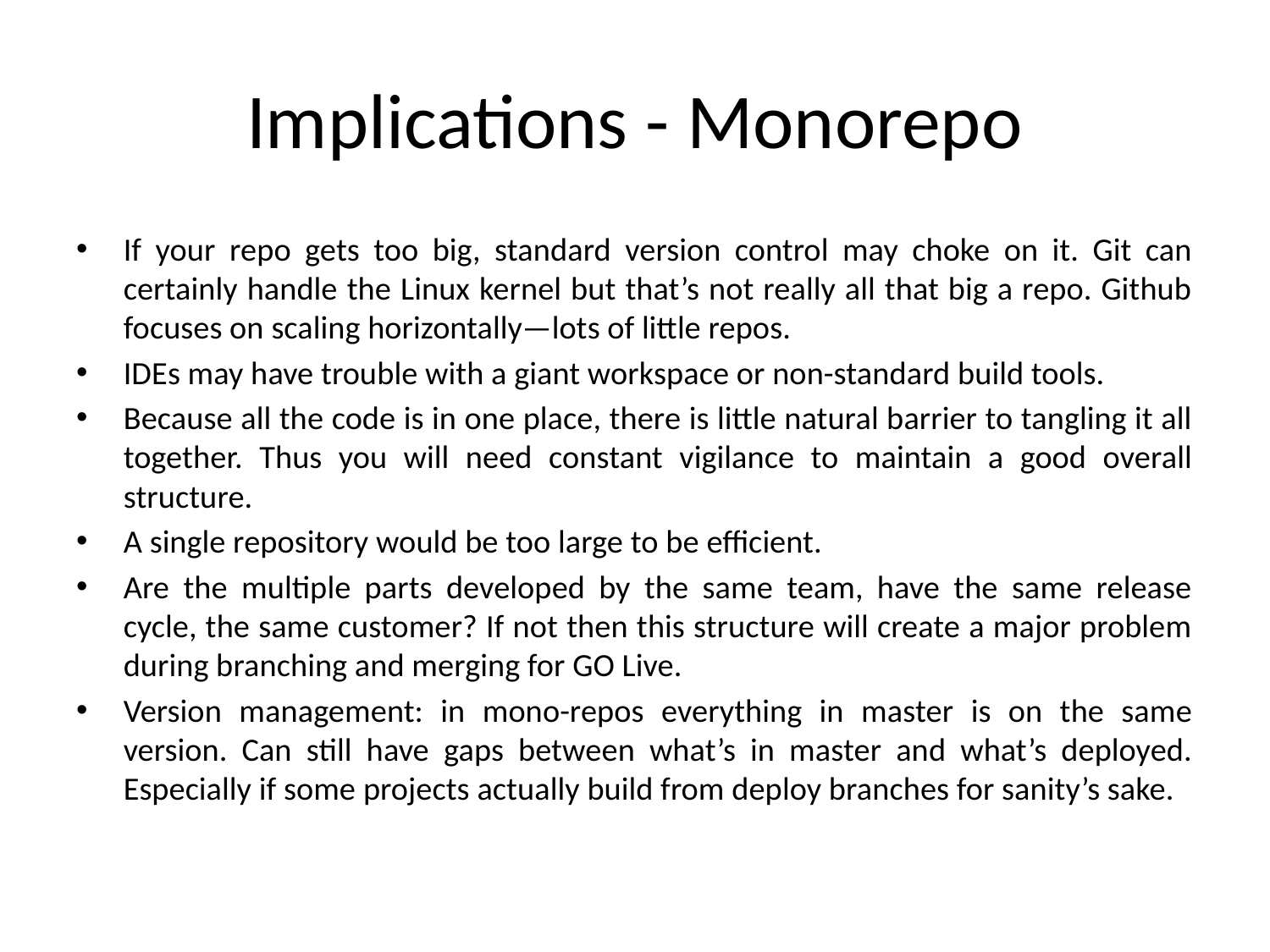

# Implications - Monorepo
If your repo gets too big, standard version control may choke on it. Git can certainly handle the Linux kernel but that’s not really all that big a repo. Github focuses on scaling horizontally—lots of little repos.
IDEs may have trouble with a giant workspace or non-standard build tools.
Because all the code is in one place, there is little natural barrier to tangling it all together. Thus you will need constant vigilance to maintain a good overall structure.
A single repository would be too large to be efficient.
Are the multiple parts developed by the same team, have the same release cycle, the same customer? If not then this structure will create a major problem during branching and merging for GO Live.
Version management: in mono-repos everything in master is on the same version. Can still have gaps between what’s in master and what’s deployed. Especially if some projects actually build from deploy branches for sanity’s sake.